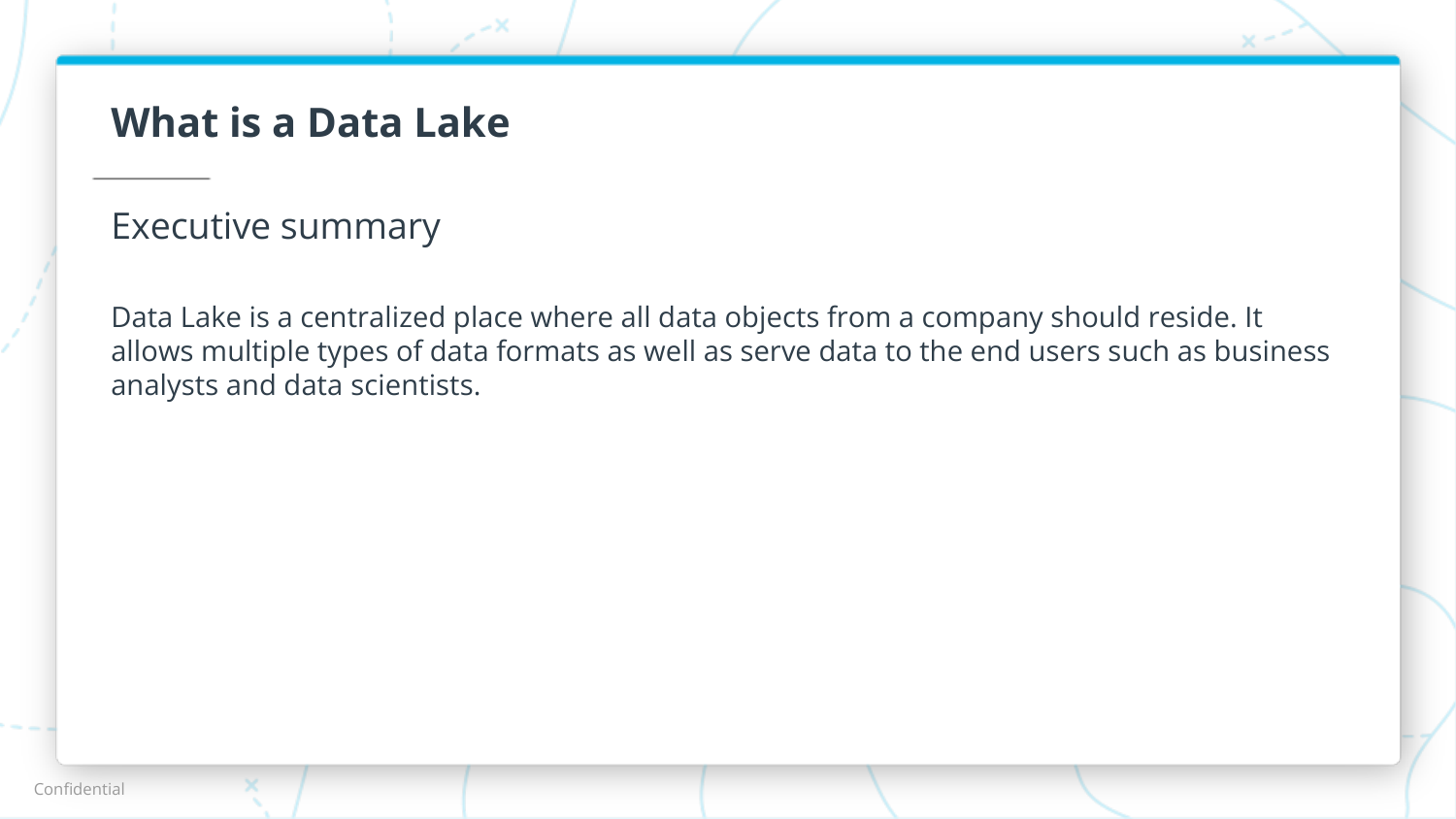

# What is a Data Lake
Executive summary
Data Lake is a centralized place where all data objects from a company should reside. It allows multiple types of data formats as well as serve data to the end users such as business analysts and data scientists.